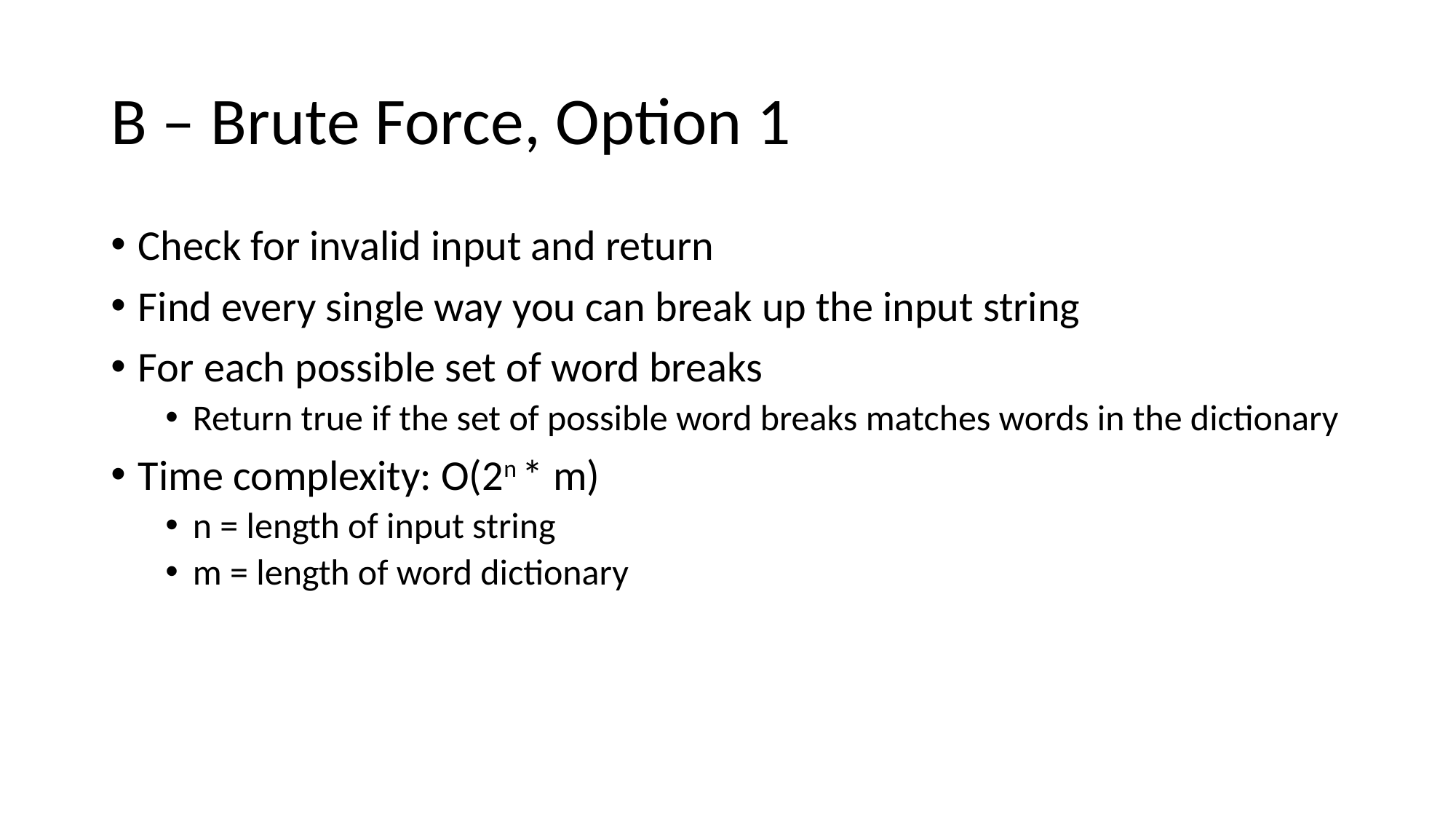

# B – Brute Force, Option 1
Check for invalid input and return
Find every single way you can break up the input string
For each possible set of word breaks
Return true if the set of possible word breaks matches words in the dictionary
Time complexity: O(2n * m)
n = length of input string
m = length of word dictionary